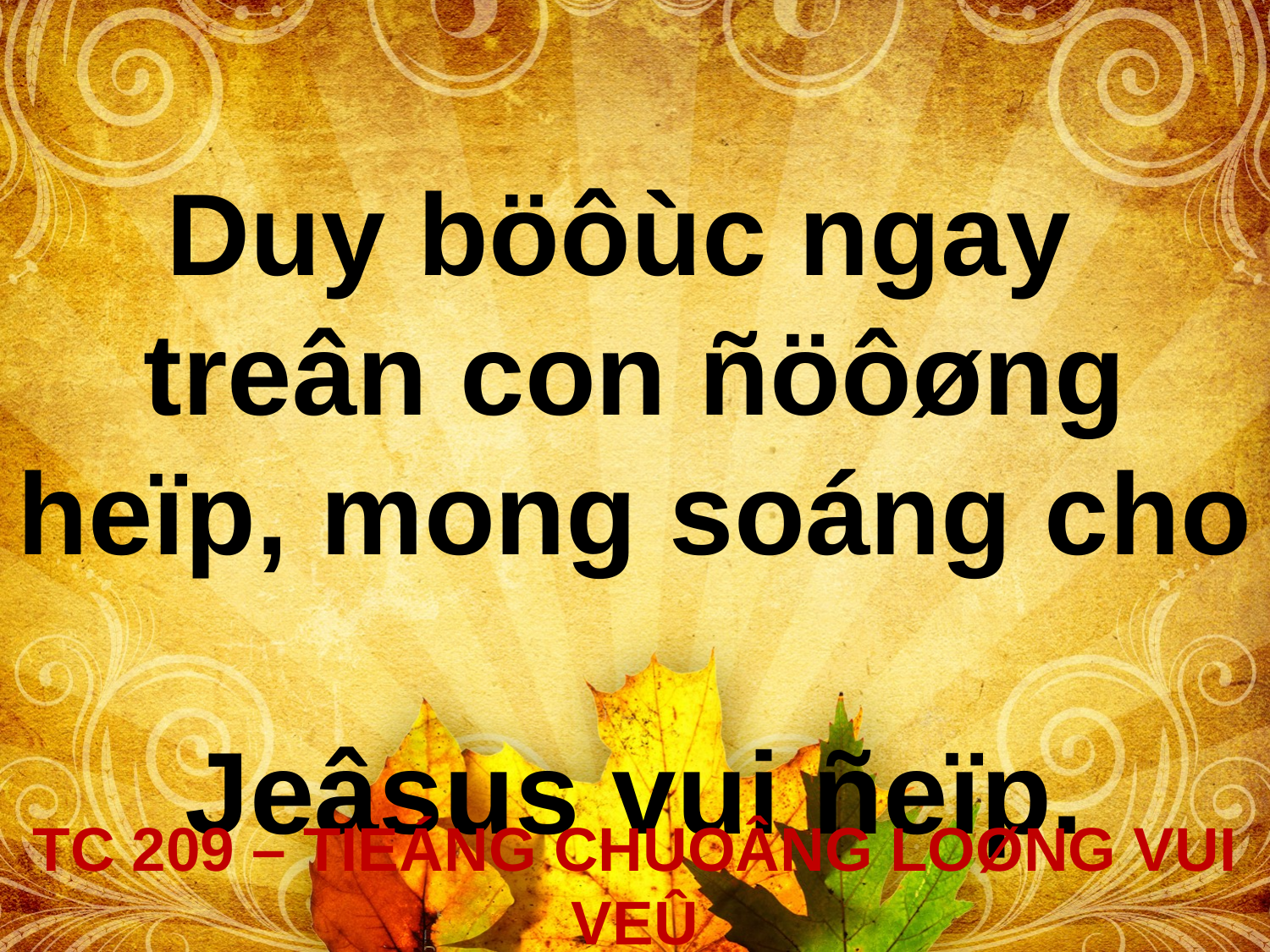

Duy böôùc ngay
treân con ñöôøng heïp, mong soáng cho
Jeâsus vui ñeïp.
TC 209 – TIEÁNG CHUOÂNG LOØNG VUI VEÛ